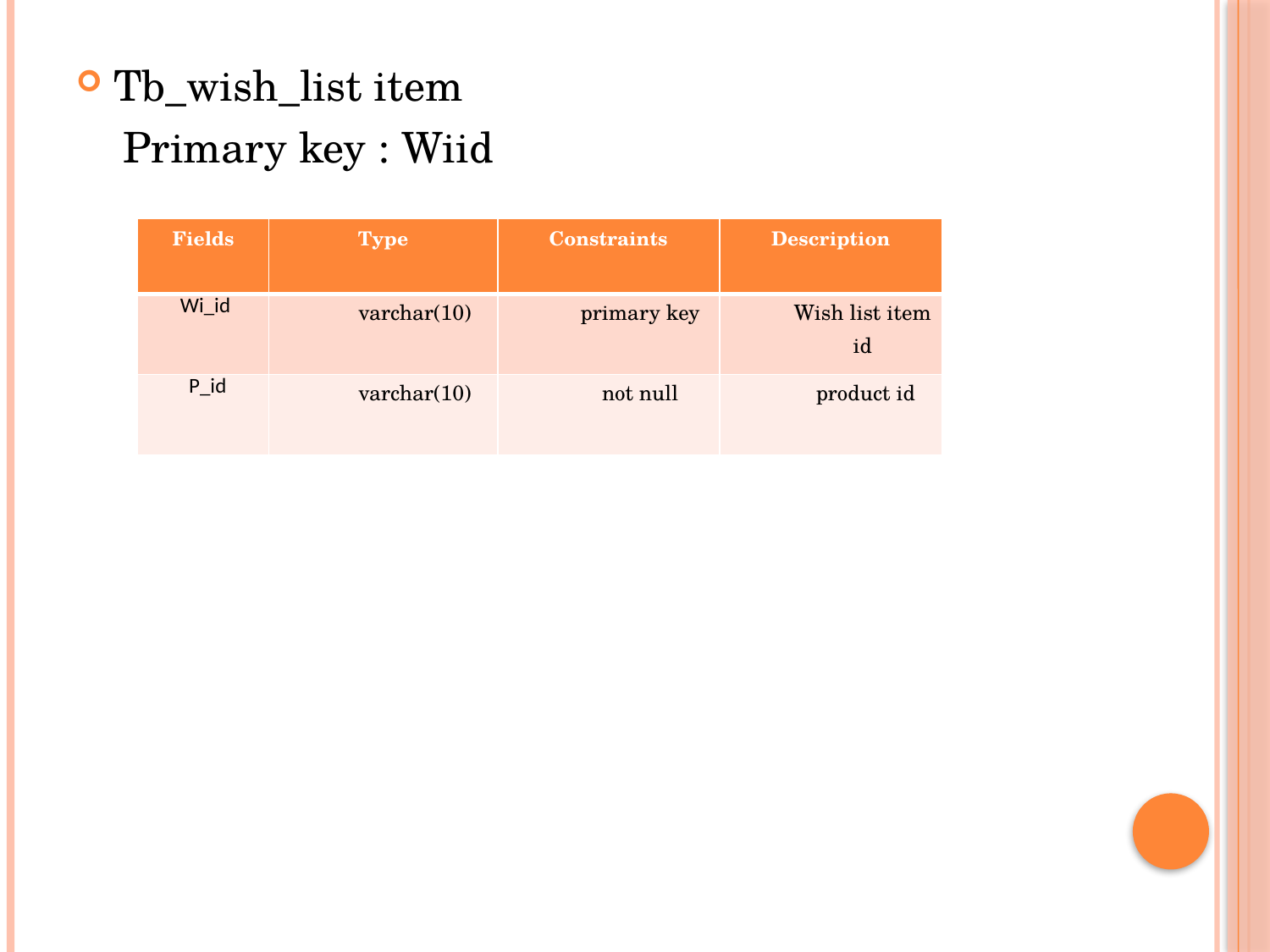

Tb_wish_list item
    Primary key : Wiid
| Fields | Type | Constraints | Description |
| --- | --- | --- | --- |
| Wi\_id | varchar(10) | primary key | Wish list item id |
| P\_id | varchar(10) | not null | product id |